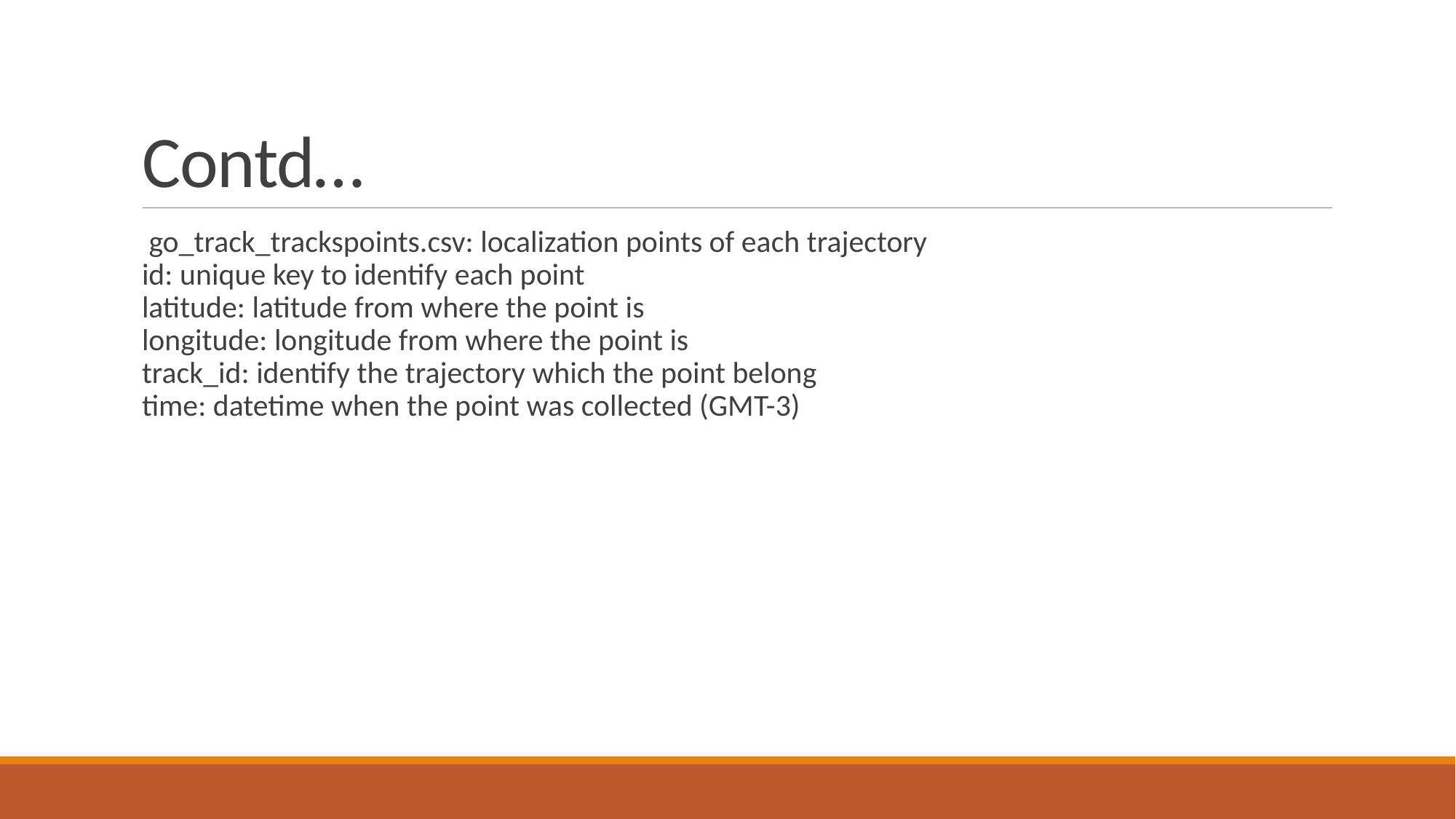

# Contd…
 go_track_trackspoints.csv: localization points of each trajectory 
id: unique key to identify each point 
latitude: latitude from where the point is 
longitude: longitude from where the point is 
track_id: identify the trajectory which the point belong 
time: datetime when the point was collected (GMT-3)